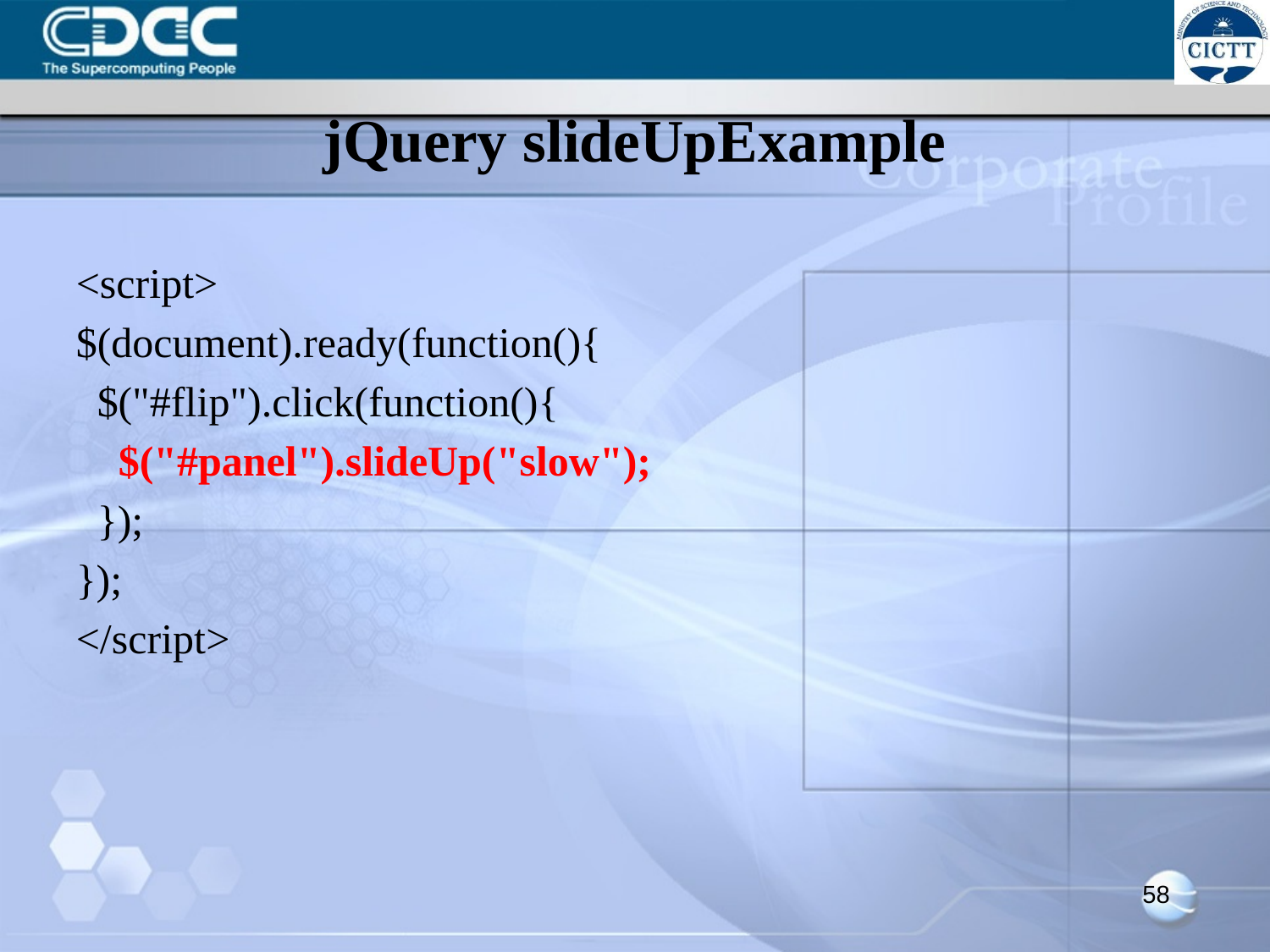

# jQuery slideUpExample
<script>
$(document).ready(function(){
  $("#flip").click(function(){
    $("#panel").slideUp("slow");
  });
});
</script>